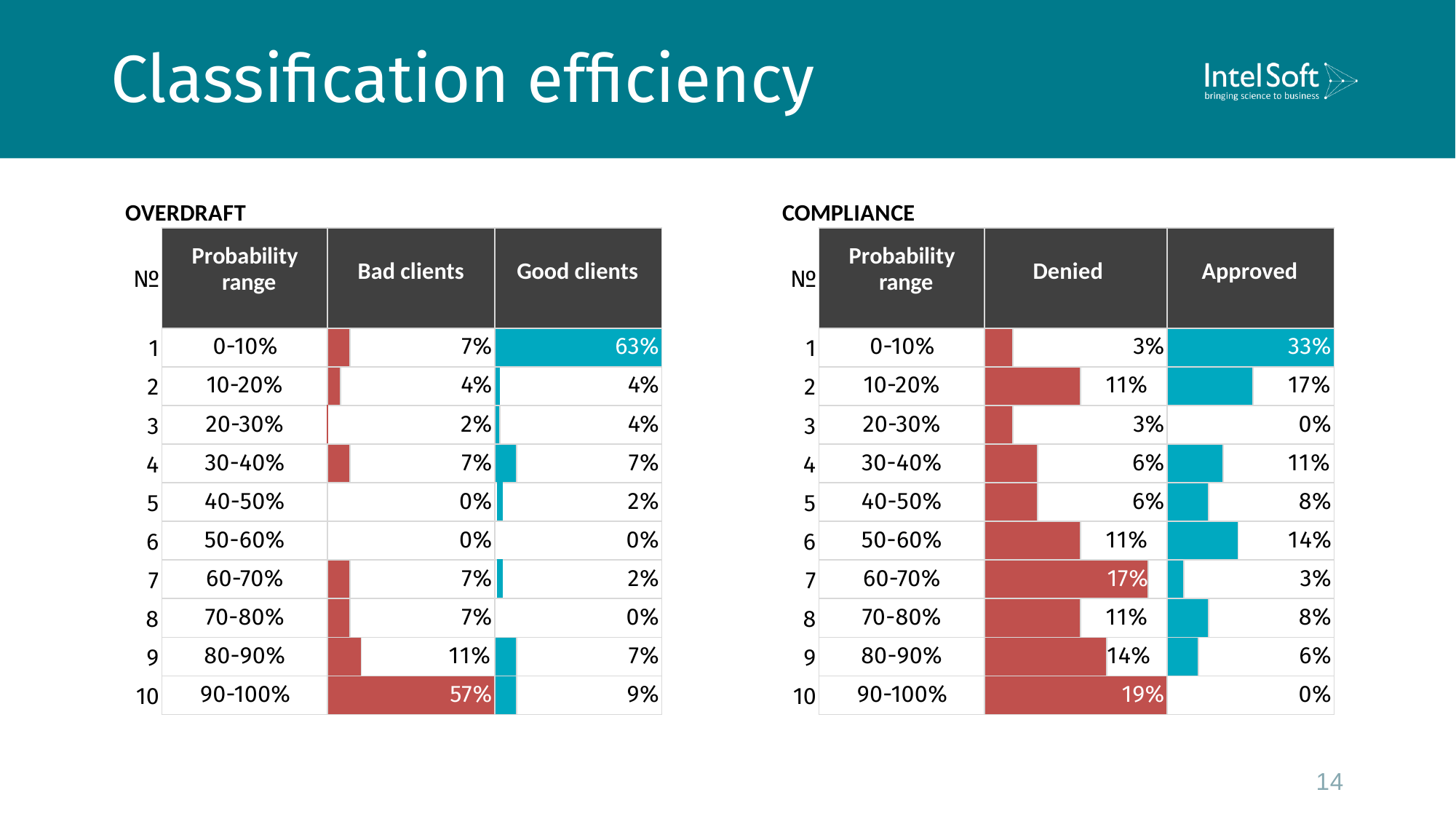

# Classification efficiency
OVERDRAFT
COMPLIANCE
| Probability range | Bad clients |  |  |  | Good clients |  |  |
| --- | --- | --- | --- | --- | --- | --- | --- |
| 0-10% |  |  | 7% |  | 63% |  |  |
| 10-20% |  | 4% |  |  |  | 4% |  |
| 20-30% | 2% |  |  |  |  | 4% |  |
| 30-40% |  |  | 7% |  |  |  | 7% |
| 40-50% | 0% |  |  |  |  | 2% |  |
| 50-60% | 0% |  |  |  | 0% |  |  |
| 60-70% |  |  | 7% |  |  | 2% |  |
| 70-80% |  |  | 7% |  | 0% |  |  |
| 80-90% |  |  |  | 11% |  |  | 7% |
| 90-100% | 57% |  |  |  |  |  | 9% |
| Probability range | Denied |  |  |  |  |  | Approved |  |  |  |  |  |  |
| --- | --- | --- | --- | --- | --- | --- | --- | --- | --- | --- | --- | --- | --- |
| 0-10% |  | 3% |  |  |  |  | 33% |  |  |  |  |  |  |
| 10-20% |  |  |  | 11% |  |  |  |  |  |  |  |  | 17% |
| 20-30% |  | 3% |  |  |  |  | 0% |  |  |  |  |  |  |
| 30-40% |  |  | 6% |  |  |  |  |  |  |  | 11% |  |  |
| 40-50% |  |  | 6% |  |  |  |  |  |  | 8% |  |  |  |
| 50-60% |  |  |  | 11% |  |  |  |  |  |  |  | 14% |  |
| 60-70% | 17% |  |  |  |  |  |  | 3% |  |  |  |  |  |
| 70-80% |  |  |  | 11% |  |  |  |  |  | 8% |  |  |  |
| 80-90% |  |  |  |  | 14% |  |  |  | 6% |  |  |  |  |
| 90-100% | 19% |  |  |  |  |  | 0% |  |  |  |  |  |  |
№
№
1
2
3
4
5
6
7
8
9
10
1
2
3
4
5
6
7
8
9
10
14